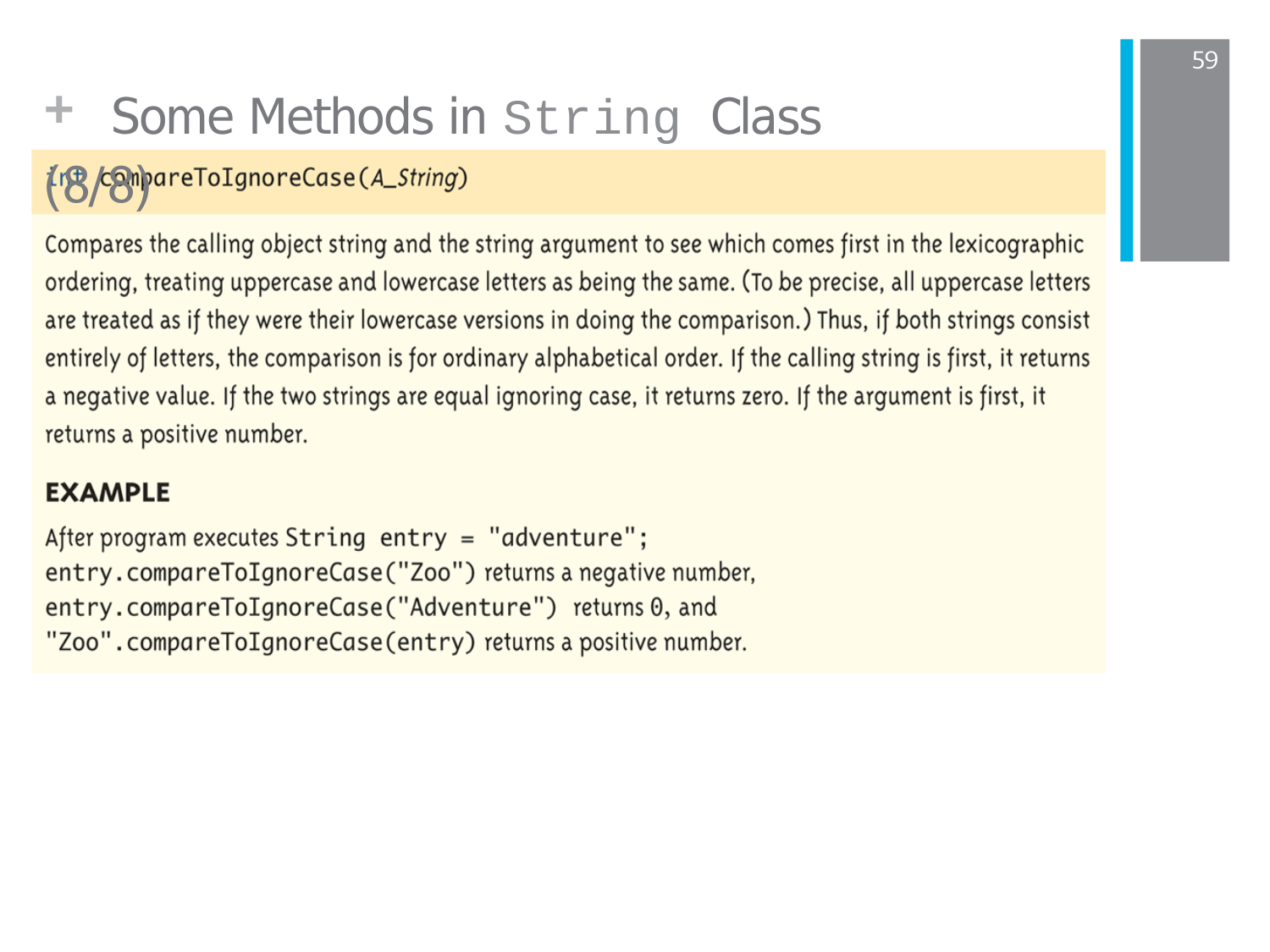

# +	Some Methods in String Class (8/8)

59